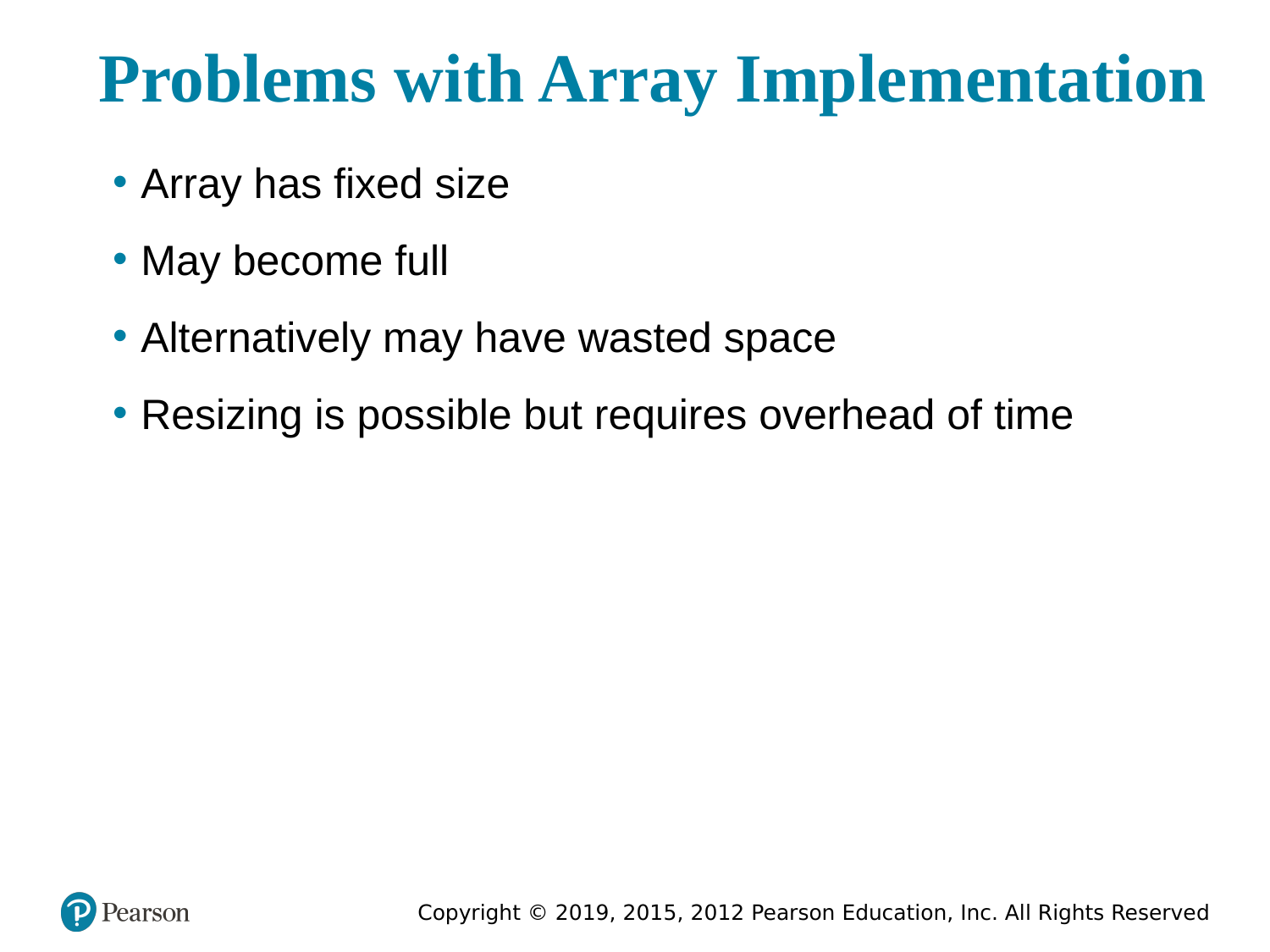

# Problems with Array Implementation
Array has fixed size
May become full
Alternatively may have wasted space
Resizing is possible but requires overhead of time